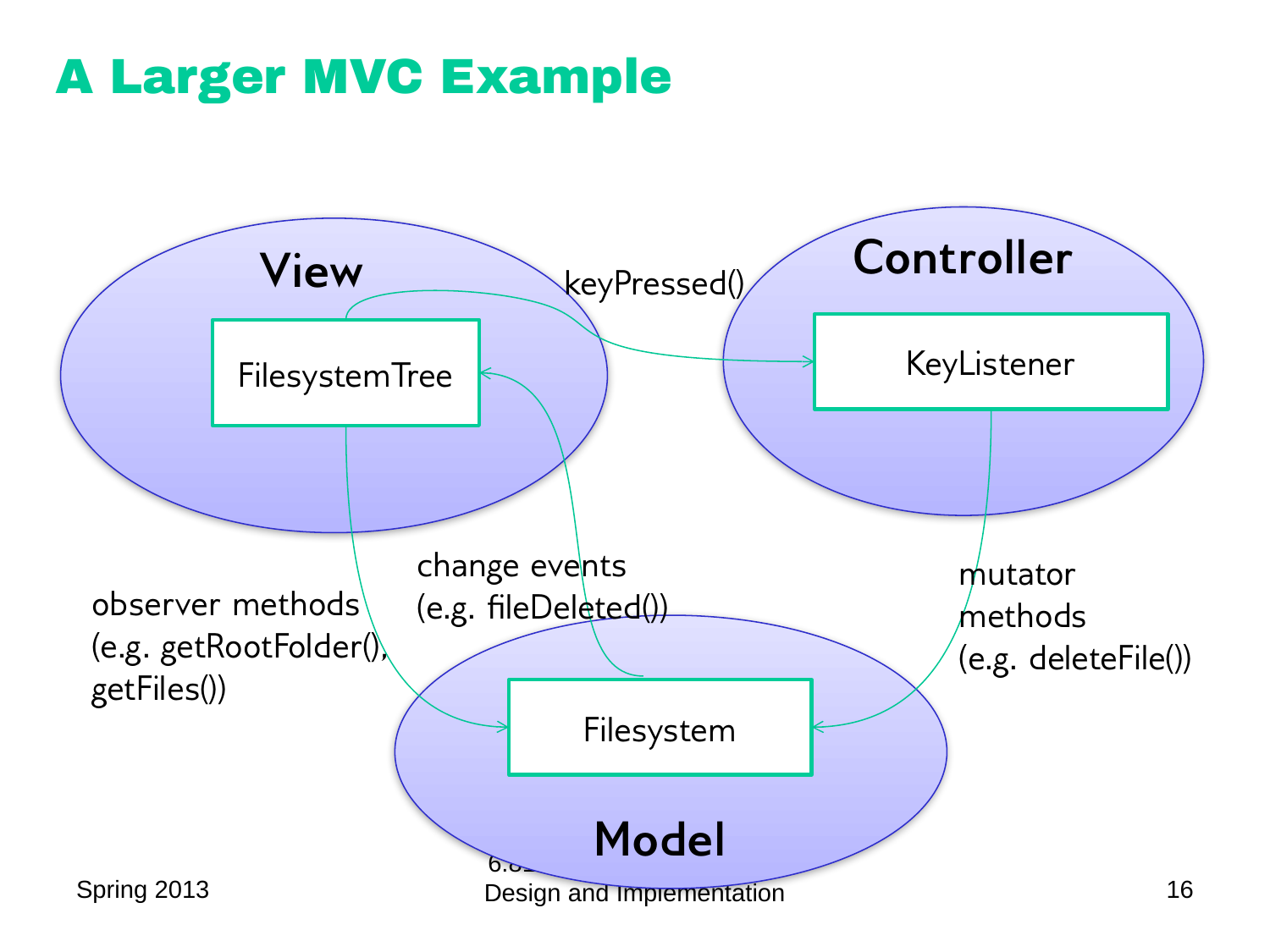

# A Larger MVC Example

Controller

View
keyPressed()
KeyListener
FilesystemTree
change events
(e.g. fileDeleted())
mutator
methods
(e.g. deleteFile())
observer methods
(e.g. getRootFolder(),
getFiles())

Filesystem
Model
6.813/6.831 User Interface Design and Implementation
Spring 2013
16